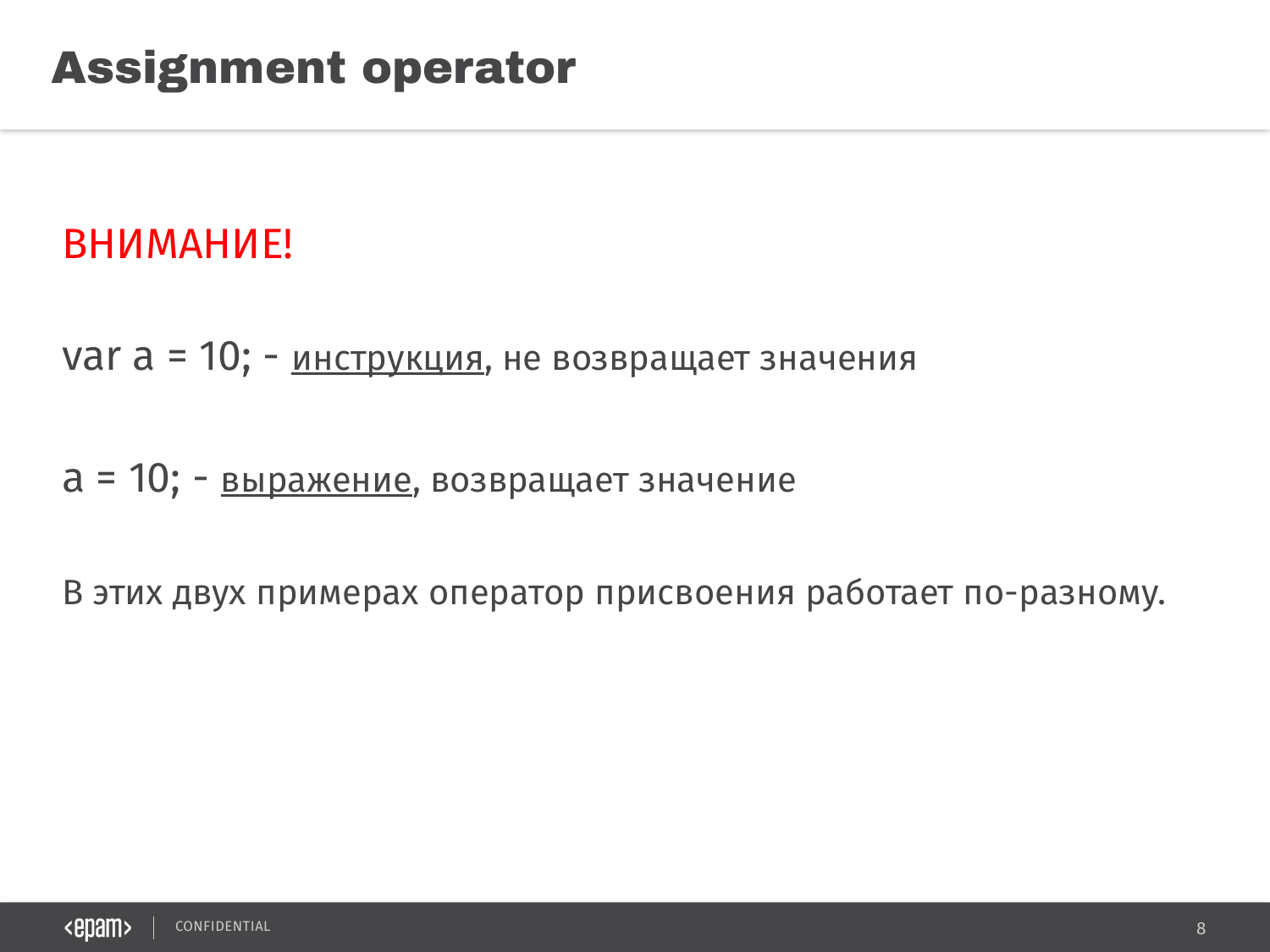

Assignment operator
ВНИМАНИЕ!

var a = 10; - инструкция, не возвращает значения

a = 10; - выражение, возвращает значение

В этих двух примерах оператор присвоения работает по-разному.